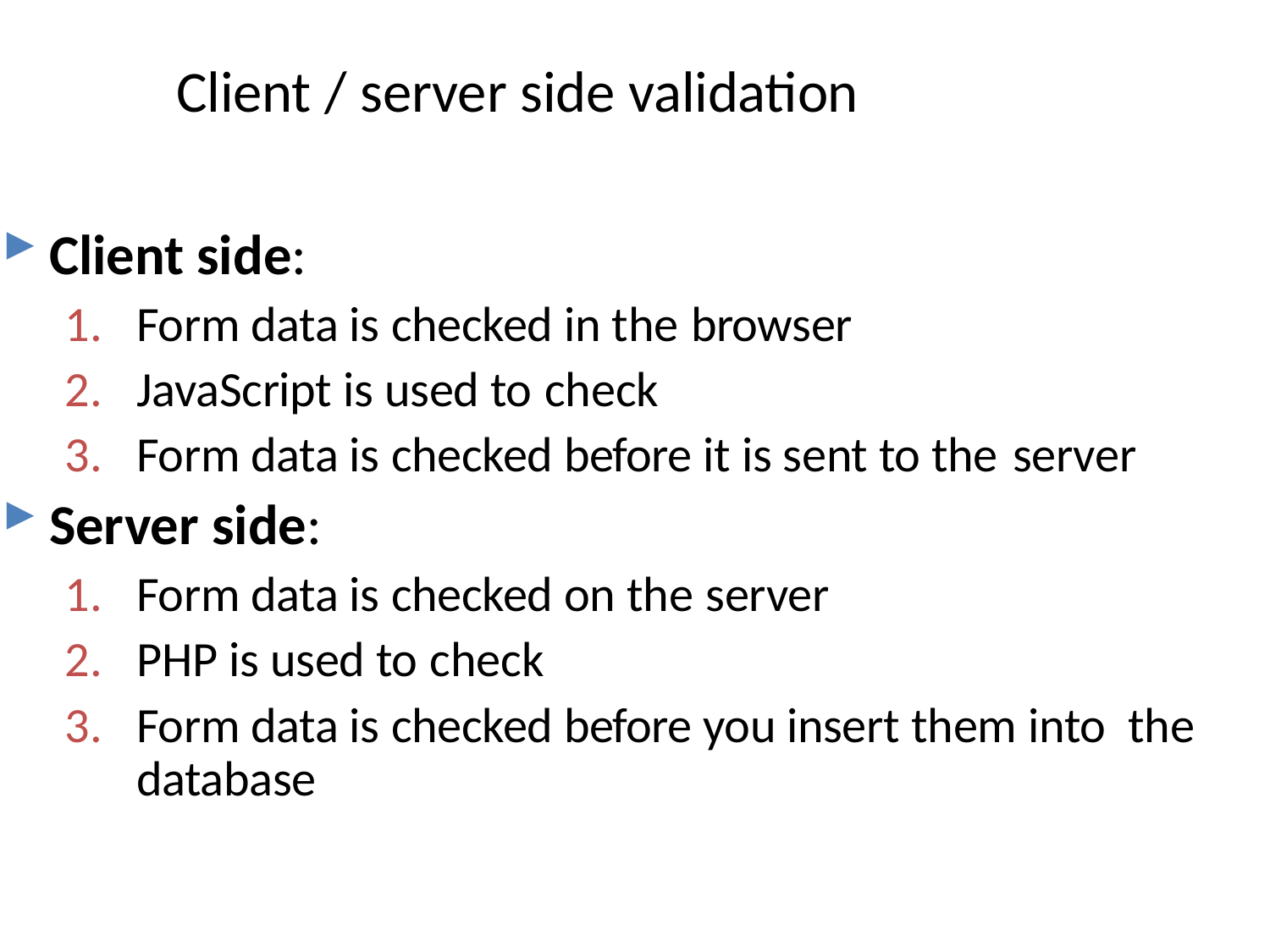

# Client / server side validation
Client side:
Form data is checked in the browser
JavaScript is used to check
Form data is checked before it is sent to the server
Server side:
Form data is checked on the server
PHP is used to check
Form data is checked before you insert them into  the database